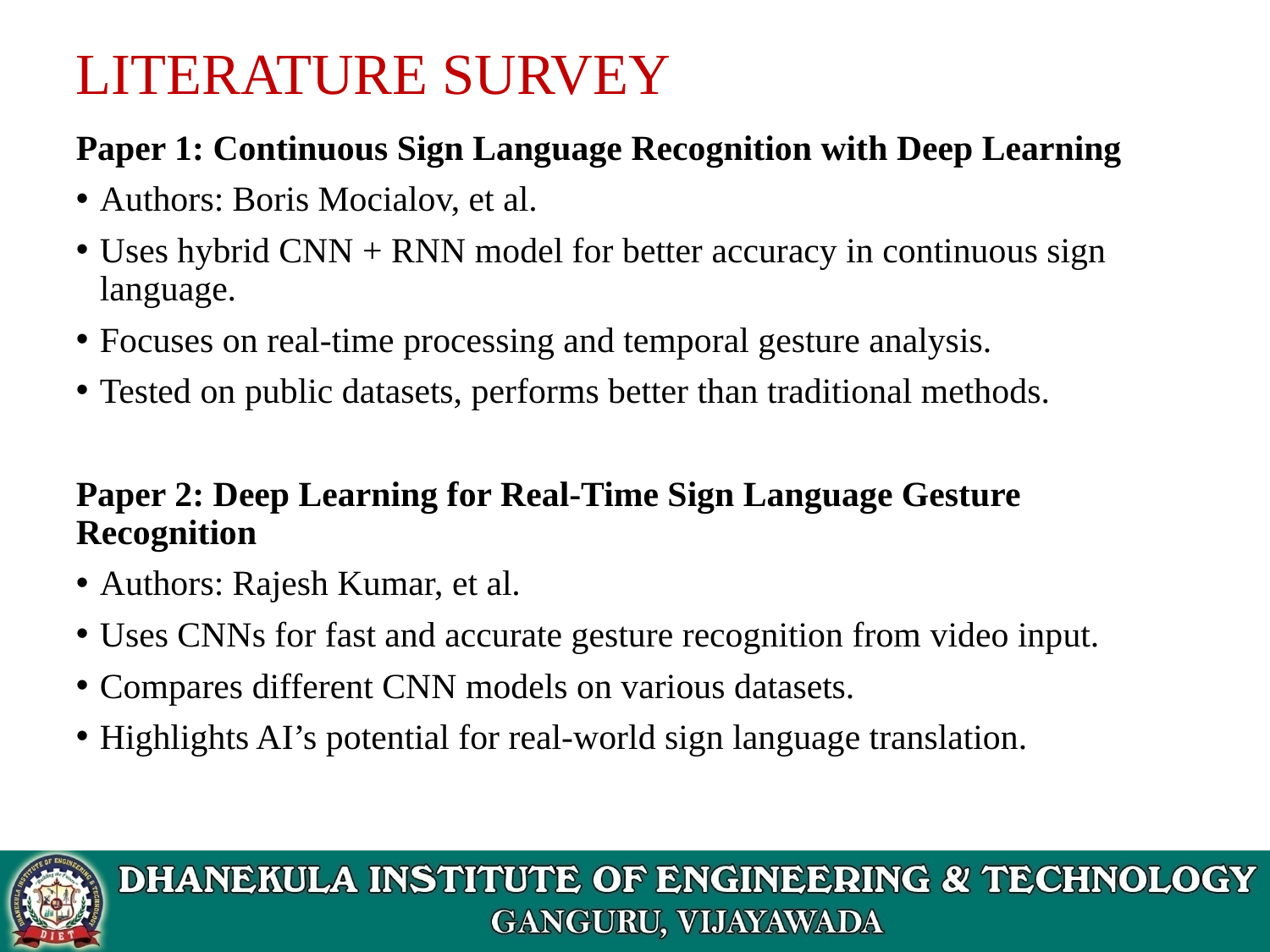

# LITERATURE SURVEY
Paper 1: Continuous Sign Language Recognition with Deep Learning
Authors: Boris Mocialov, et al.
Uses hybrid CNN + RNN model for better accuracy in continuous sign language.
Focuses on real-time processing and temporal gesture analysis.
Tested on public datasets, performs better than traditional methods.

Paper 2: Deep Learning for Real-Time Sign Language Gesture Recognition
Authors: Rajesh Kumar, et al.
Uses CNNs for fast and accurate gesture recognition from video input.
Compares different CNN models on various datasets.
Highlights AI’s potential for real-world sign language translation.